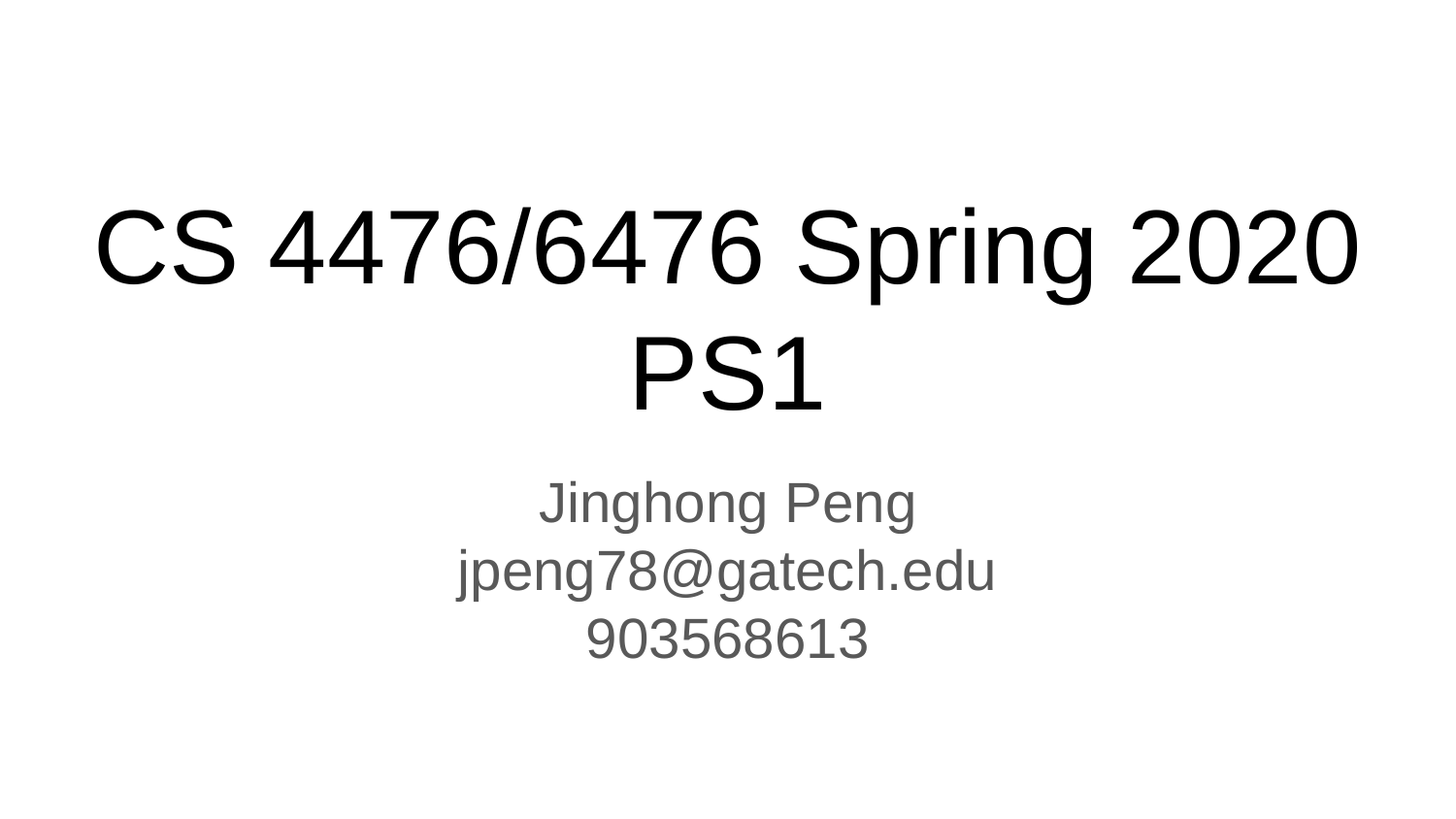

# CS 4476/6476 Spring 2020
PS1
Jinghong Peng
jpeng78@gatech.edu
903568613